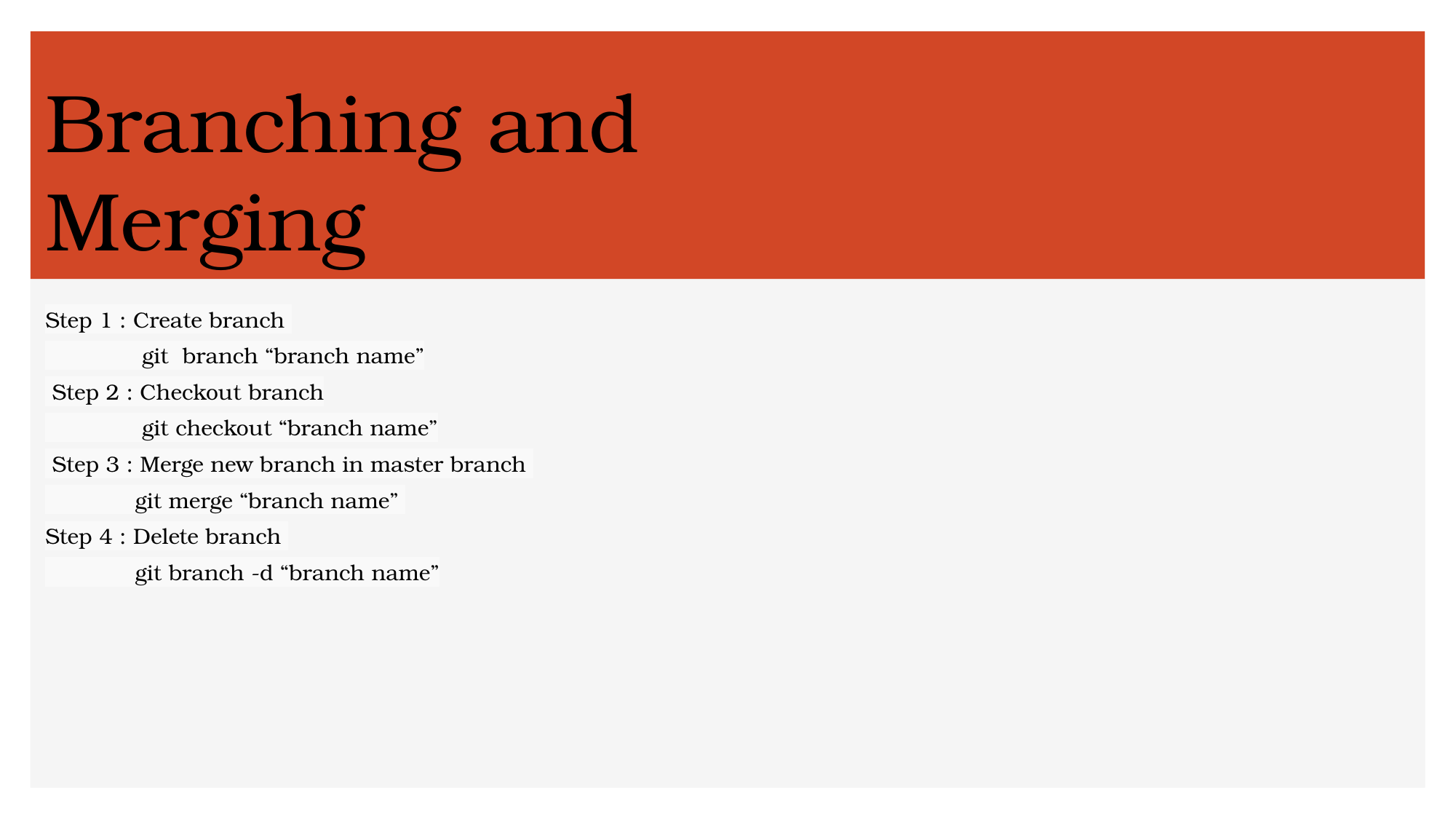

# Branching and Merging

Step 1 : Create branch
              git  branch “branch name”
 Step 2 : Checkout branch
              git checkout “branch name”
 Step 3 : Merge new branch in master branch
             git merge “branch name”
Step 4 : Delete branch
             git branch -d “branch name”